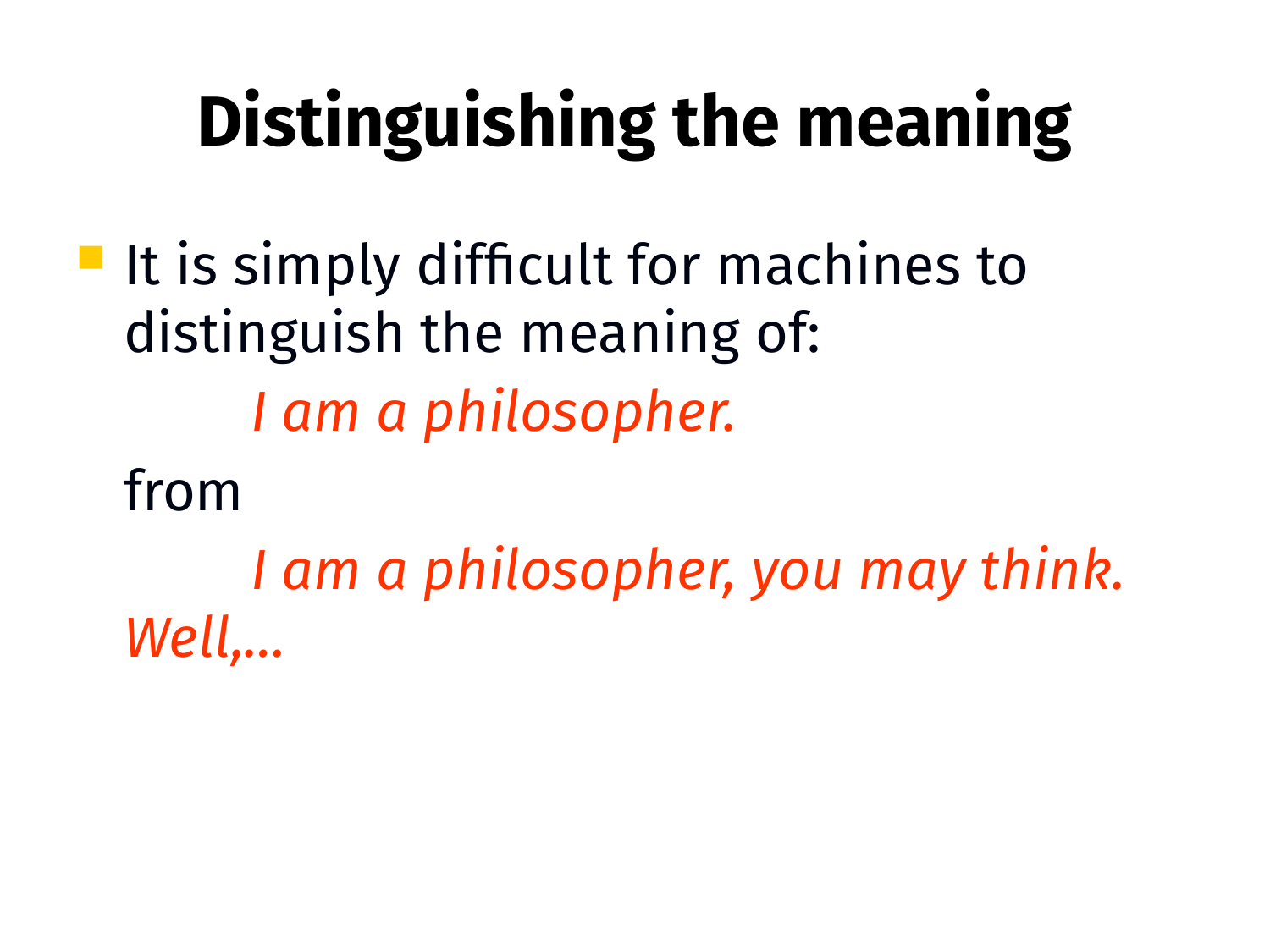

# Distinguishing the meaning
It is simply difficult for machines to distinguish the meaning of:
		I am a philosopher.
	from
		I am a philosopher, you may think. Well,…
14